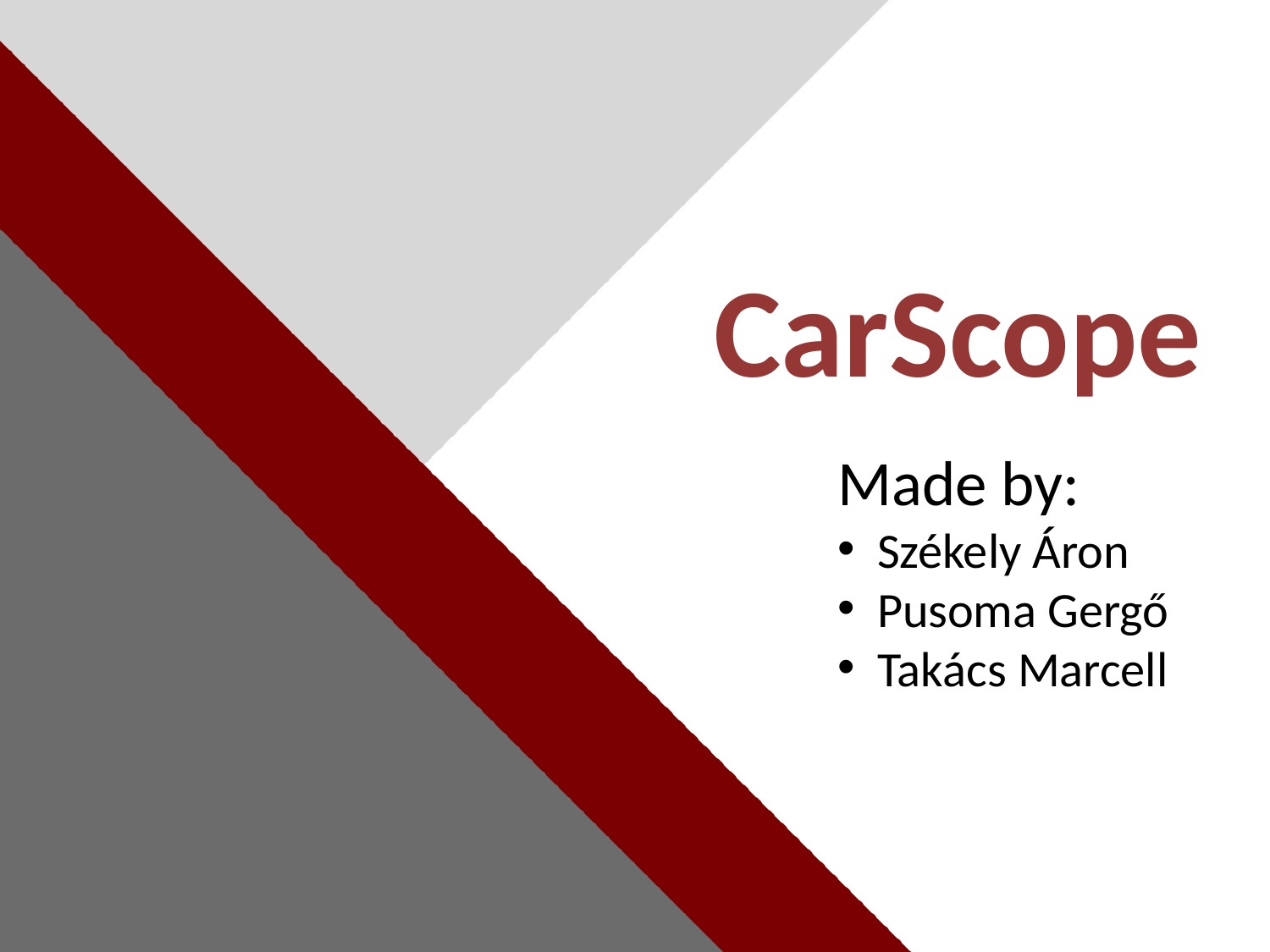

# CarScope
Made by:
Székely Áron
Pusoma Gergő
Takács Marcell